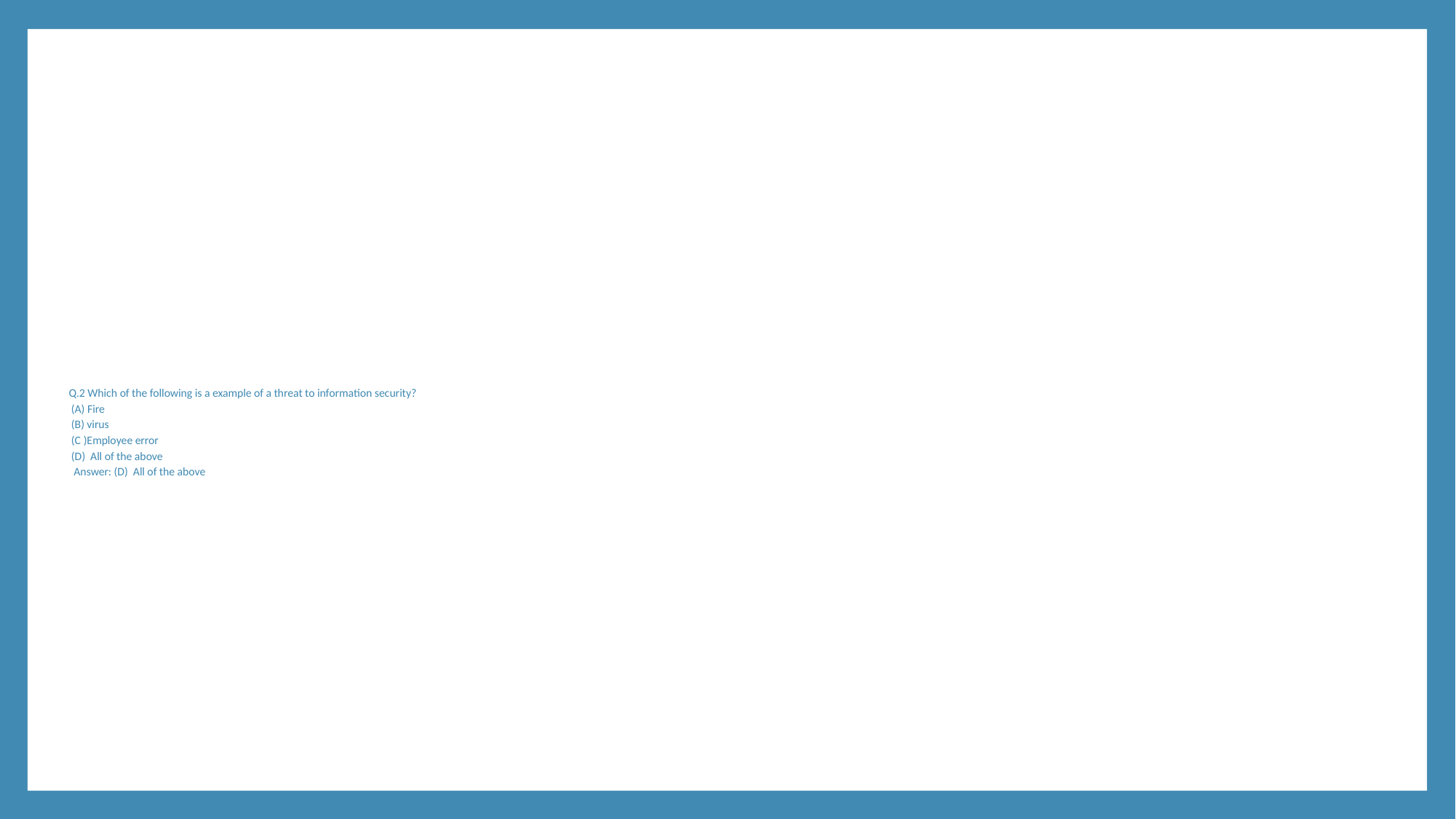

# Q.2 Which of the following is a example of a threat to information security? (A) Fire (B) virus (C )Employee error (D)  All of the above Answer: (D)  All of the above